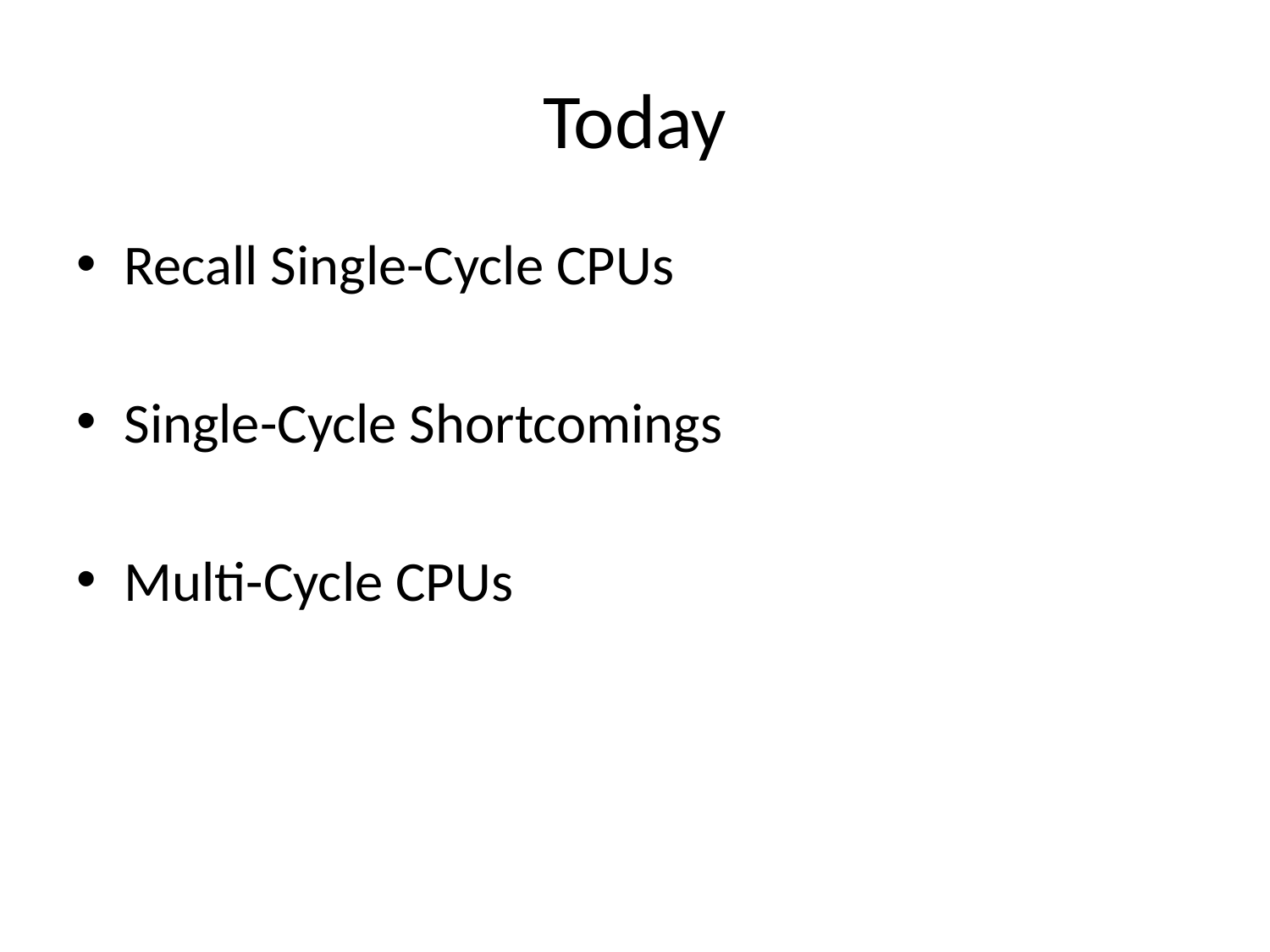

# Today
Recall Single-Cycle CPUs

Single-Cycle Shortcomings

Multi-Cycle CPUs